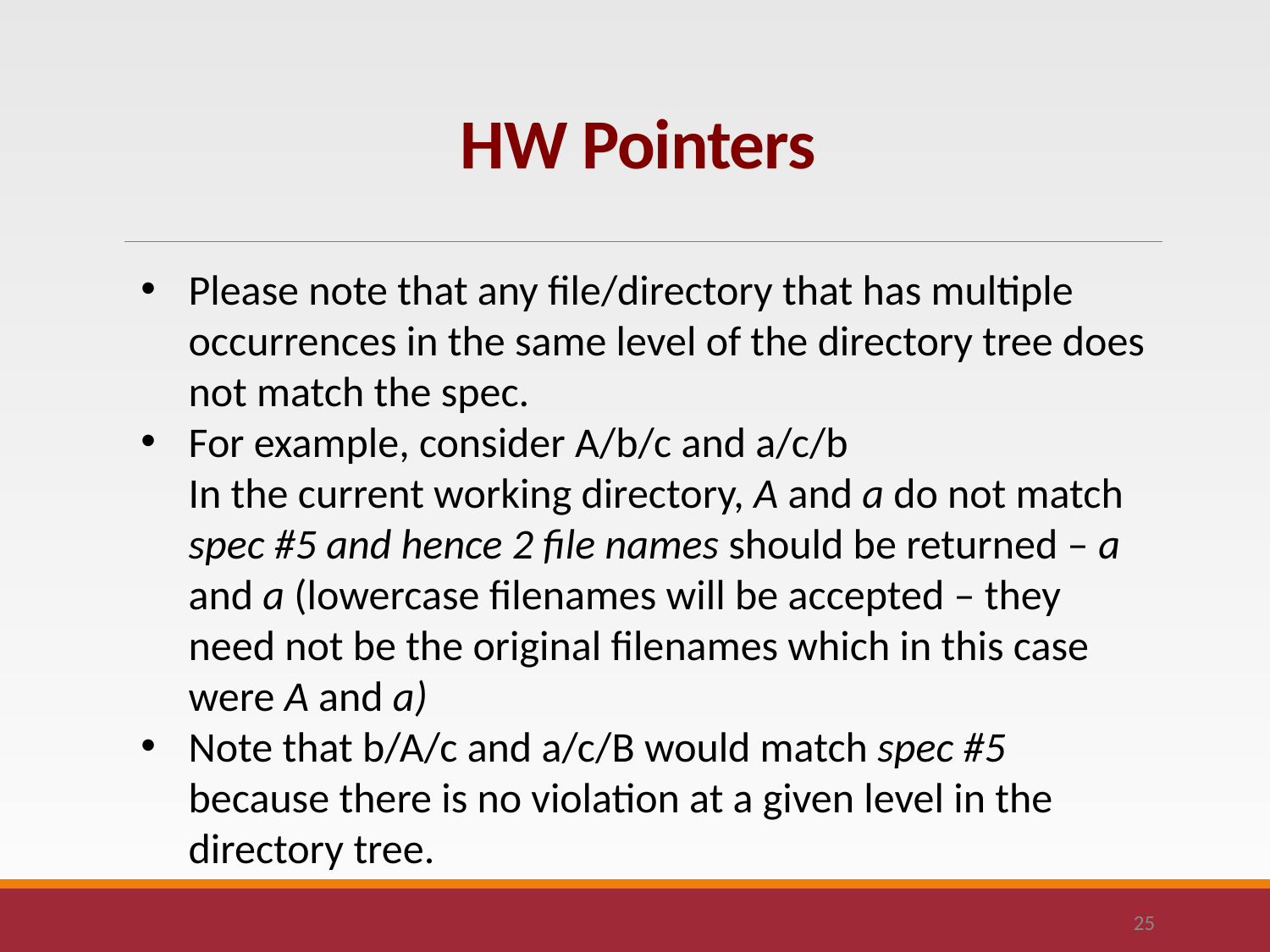

# HW Pointers
Please note that any file/directory that has multiple occurrences in the same level of the directory tree does not match the spec.
For example, consider A/b/c and a/c/b
In the current working directory, A and a do not match spec #5 and hence 2 file names should be returned – a and a (lowercase filenames will be accepted – they need not be the original filenames which in this case were A and a)
Note that b/A/c and a/c/B would match spec #5 because there is no violation at a given level in the directory tree.
25